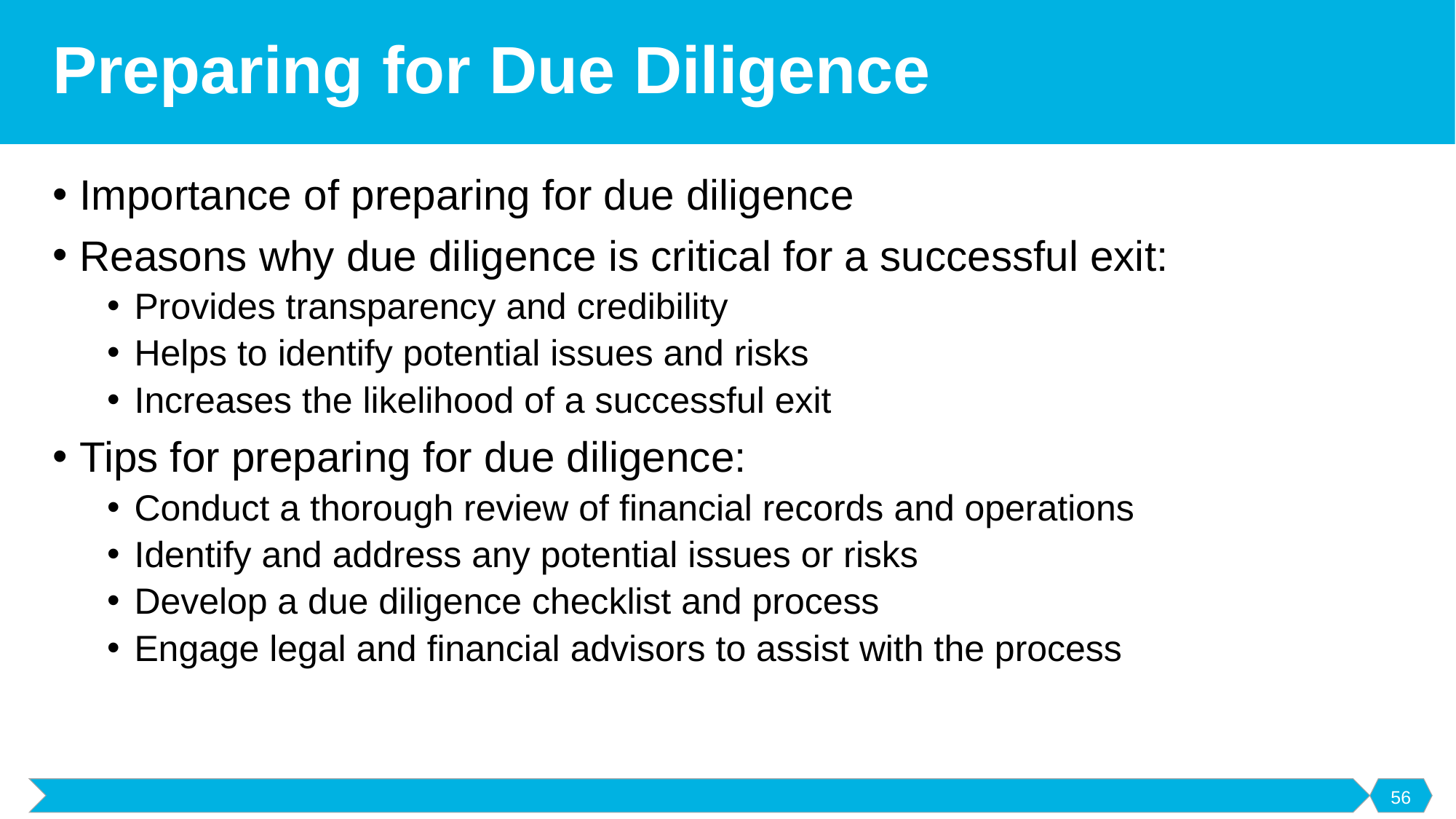

# Preparing for Due Diligence
Importance of preparing for due diligence
Reasons why due diligence is critical for a successful exit:
Provides transparency and credibility
Helps to identify potential issues and risks
Increases the likelihood of a successful exit
Tips for preparing for due diligence:
Conduct a thorough review of financial records and operations
Identify and address any potential issues or risks
Develop a due diligence checklist and process
Engage legal and financial advisors to assist with the process

56